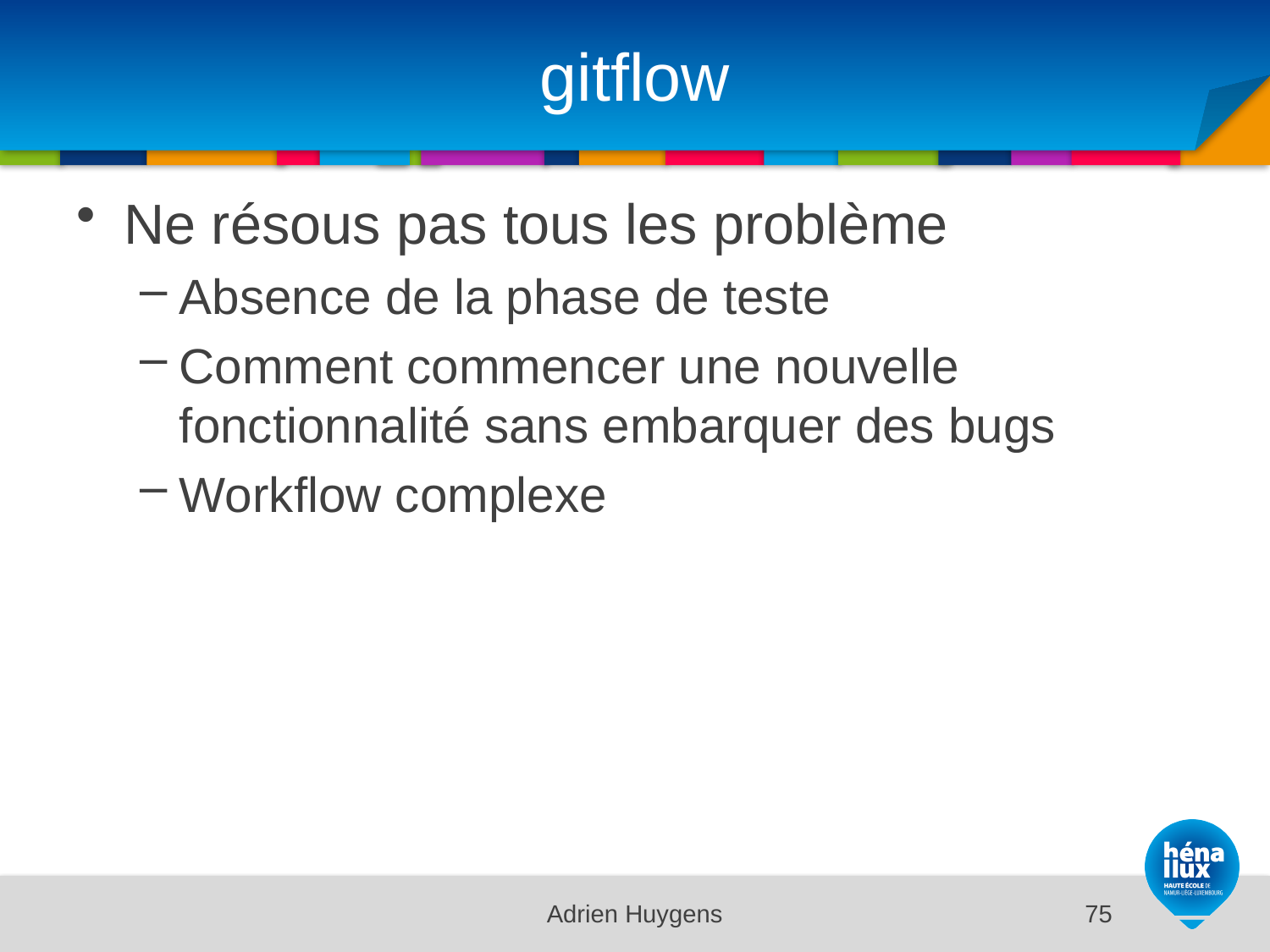

# gitflow
Ne résous pas tous les problème
Absence de la phase de teste
Comment commencer une nouvelle fonctionnalité sans embarquer des bugs
Workflow complexe

Adrien Huygens
75